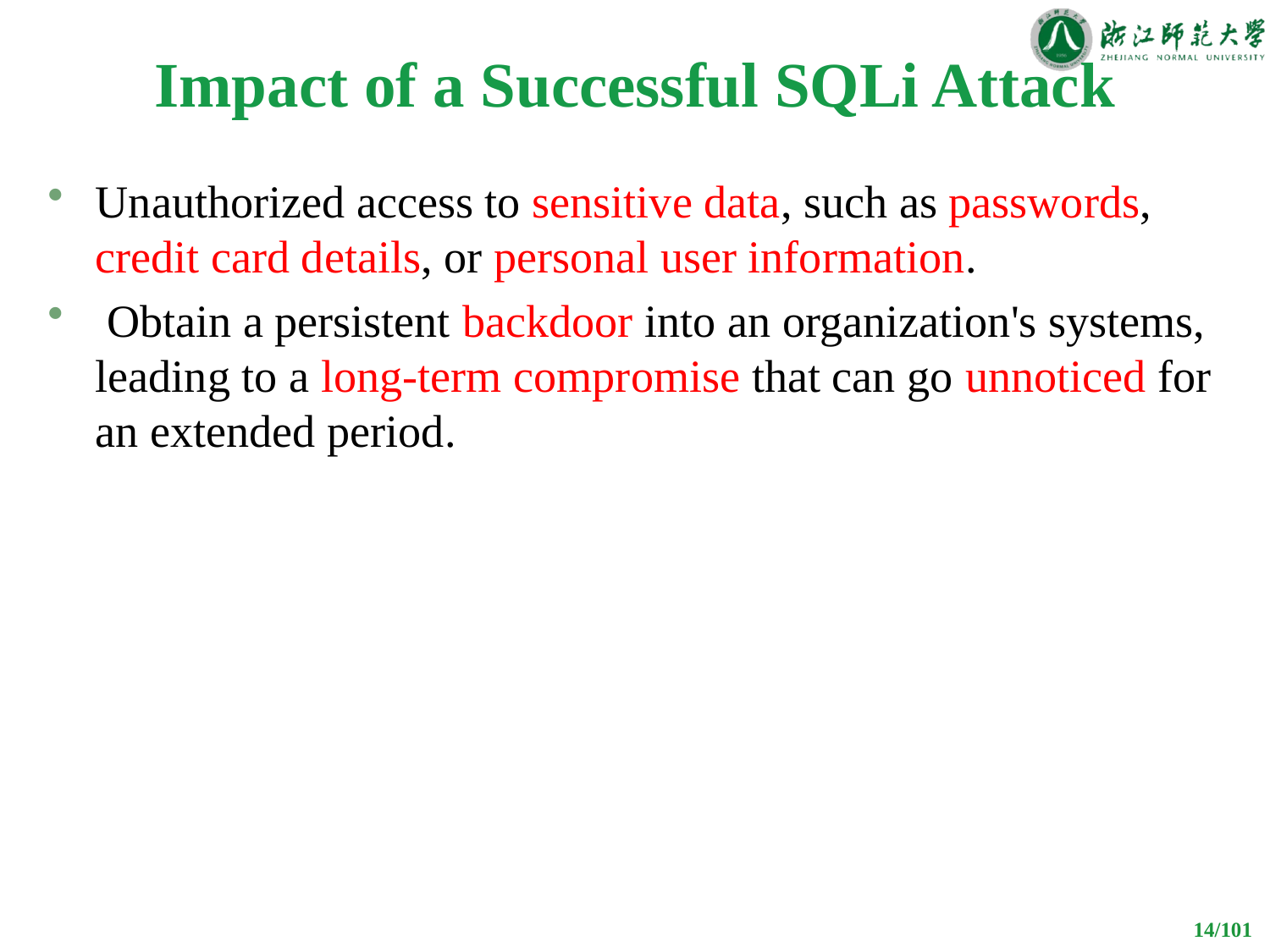

# Impact of a Successful SQLi Attack
Unauthorized access to sensitive data, such as passwords, credit card details, or personal user information.
 Obtain a persistent backdoor into an organization's systems, leading to a long-term compromise that can go unnoticed for an extended period.